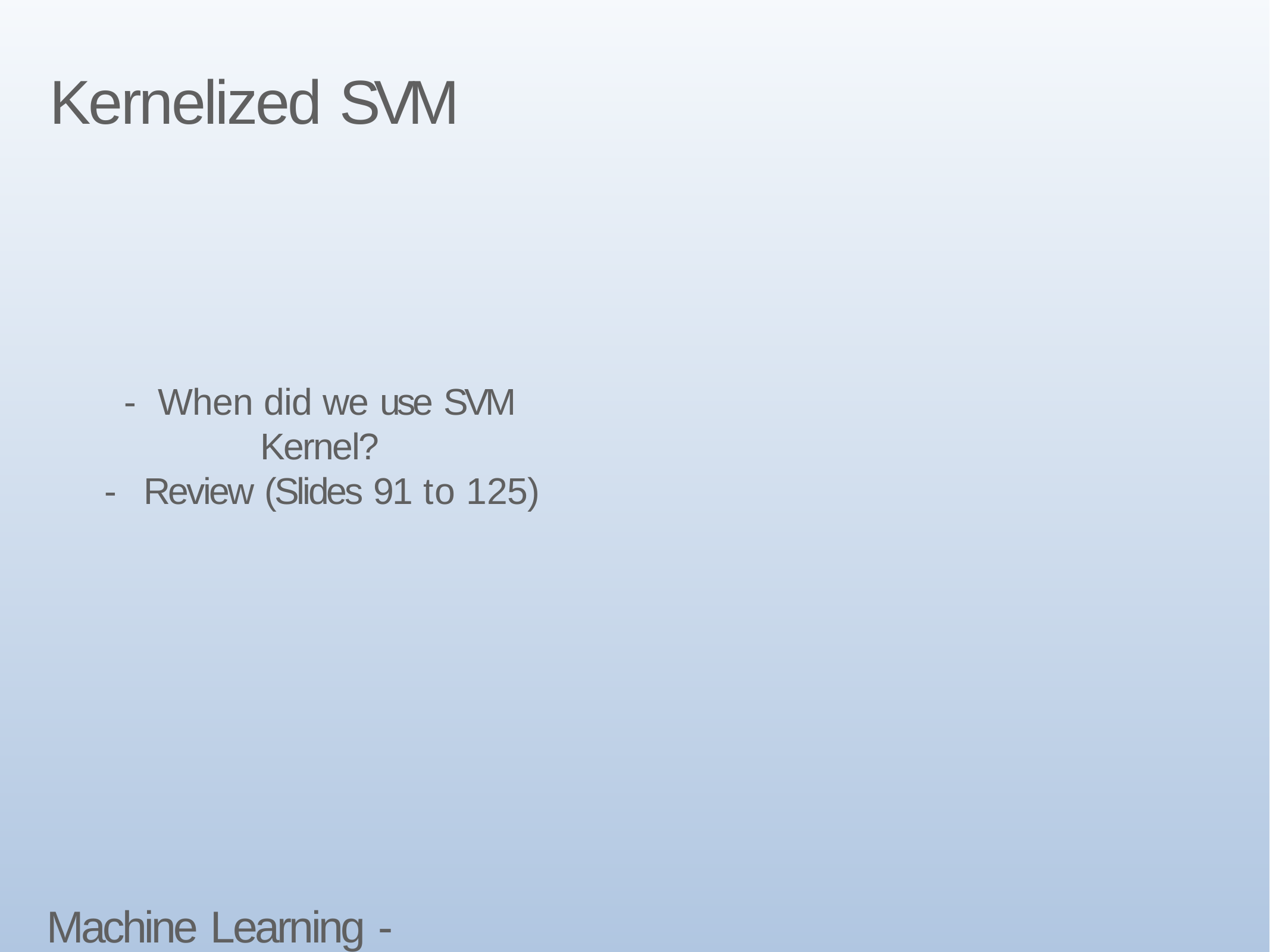

# Kernelized SVM
-	When did we use SVM Kernel?
-	Review (Slides 91 to 125)
Machine Learning - SVM